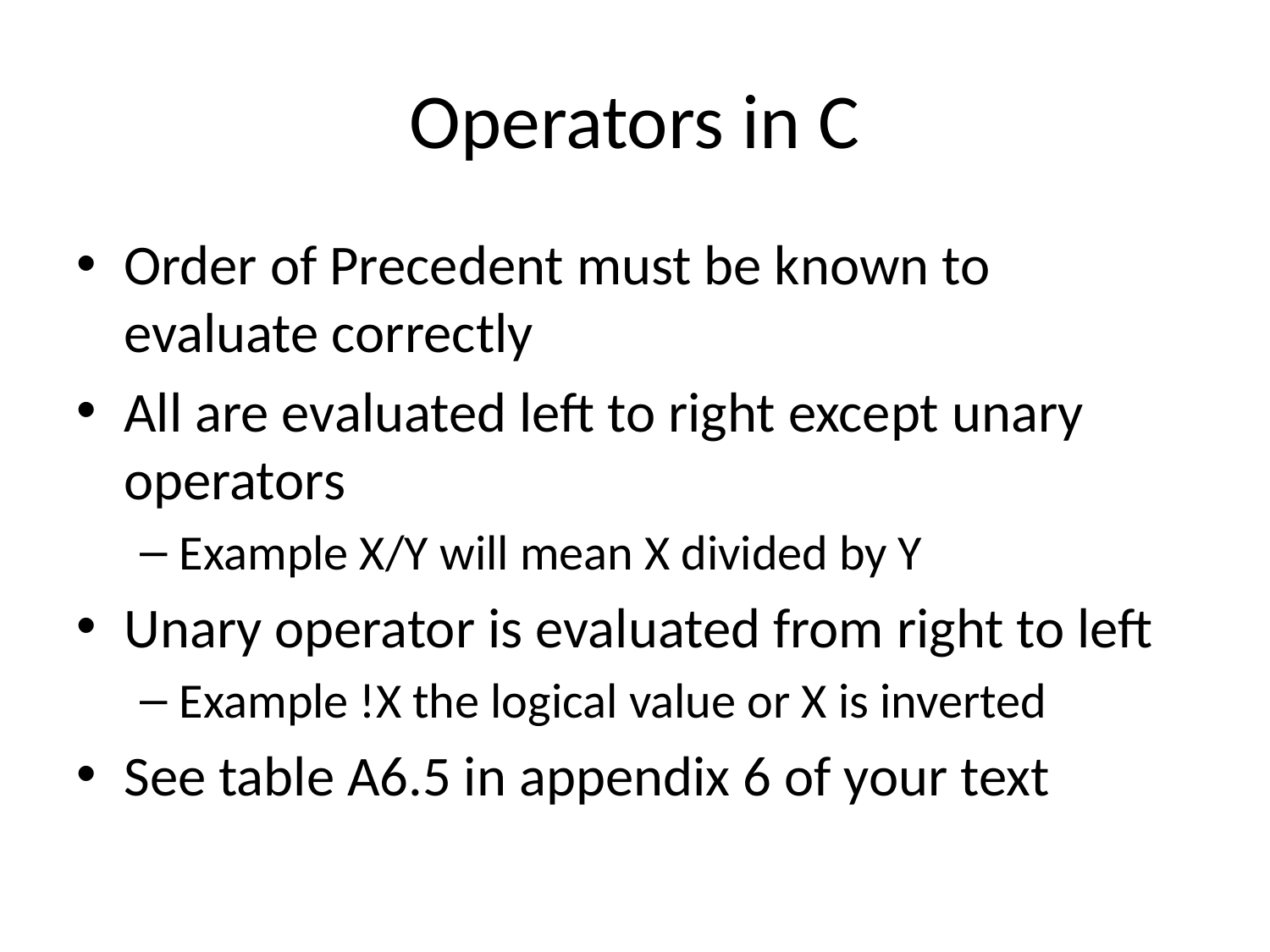

# Operators in C
Order of Precedent must be known to evaluate correctly
All are evaluated left to right except unary operators
Example X/Y will mean X divided by Y
Unary operator is evaluated from right to left
Example !X the logical value or X is inverted
See table A6.5 in appendix 6 of your text